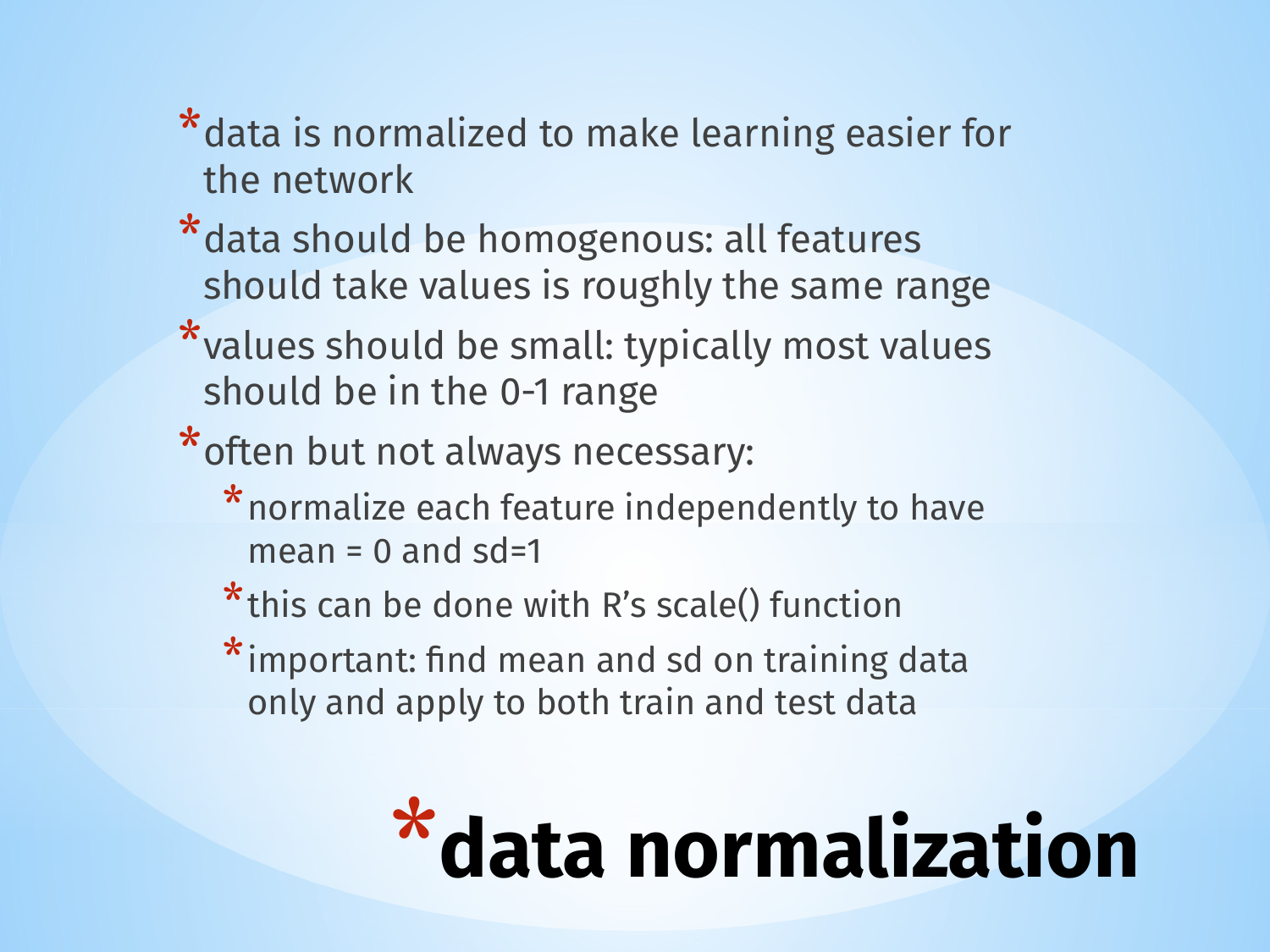

data is normalized to make learning easier for the network
data should be homogenous: all features should take values is roughly the same range
values should be small: typically most values should be in the 0-1 range
often but not always necessary:
normalize each feature independently to have mean = 0 and sd=1
this can be done with R’s scale() function
important: find mean and sd on training data only and apply to both train and test data

# data normalization